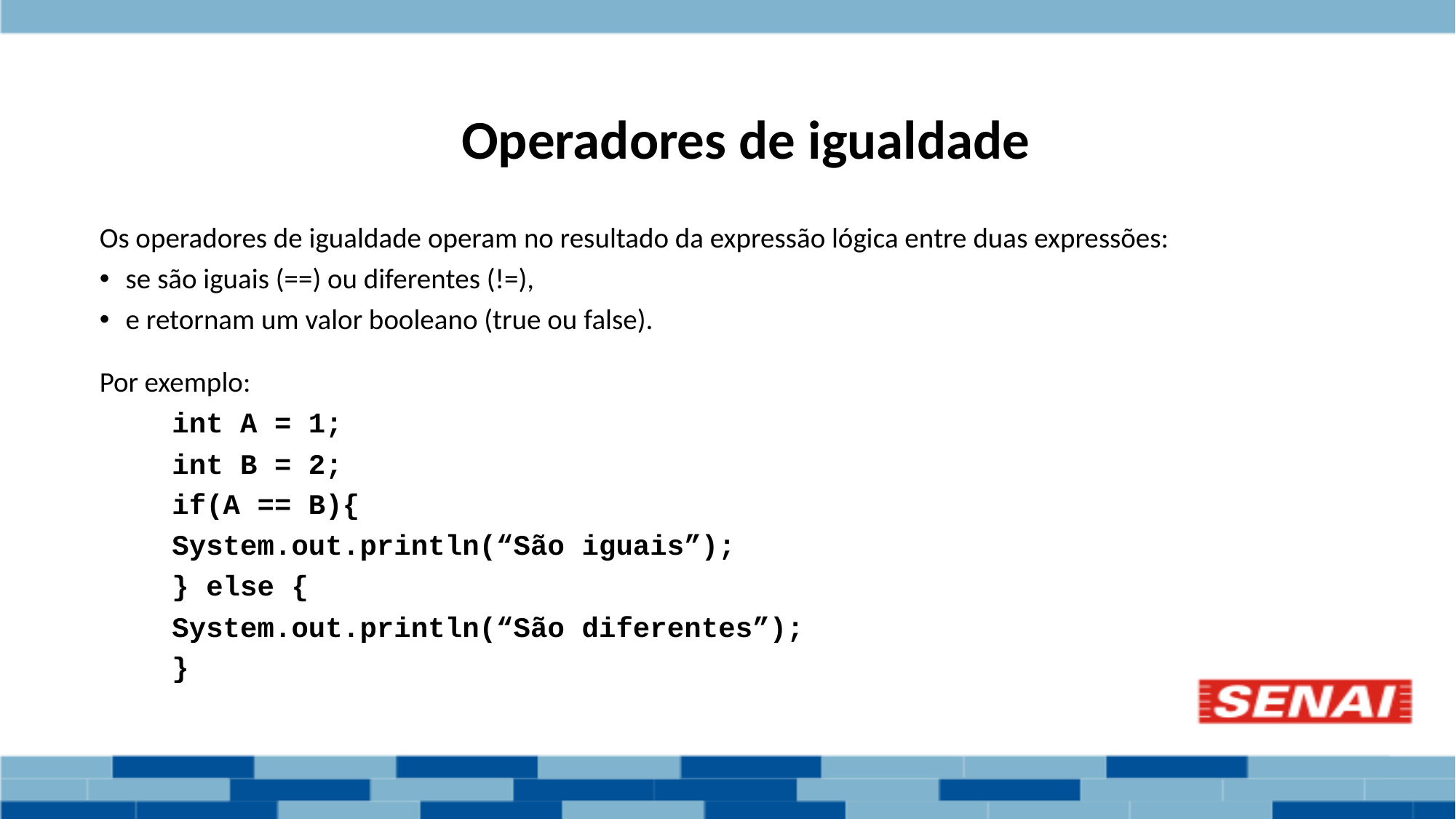

# Operadores de igualdade
Os operadores de igualdade operam no resultado da expressão lógica entre duas expressões:
se são iguais (==) ou diferentes (!=),
e retornam um valor booleano (true ou false).

Por exemplo:
int A = 1;
int B = 2;
if(A == B){
		System.out.println(“São iguais”);
} else {
		System.out.println(“São diferentes”);
}